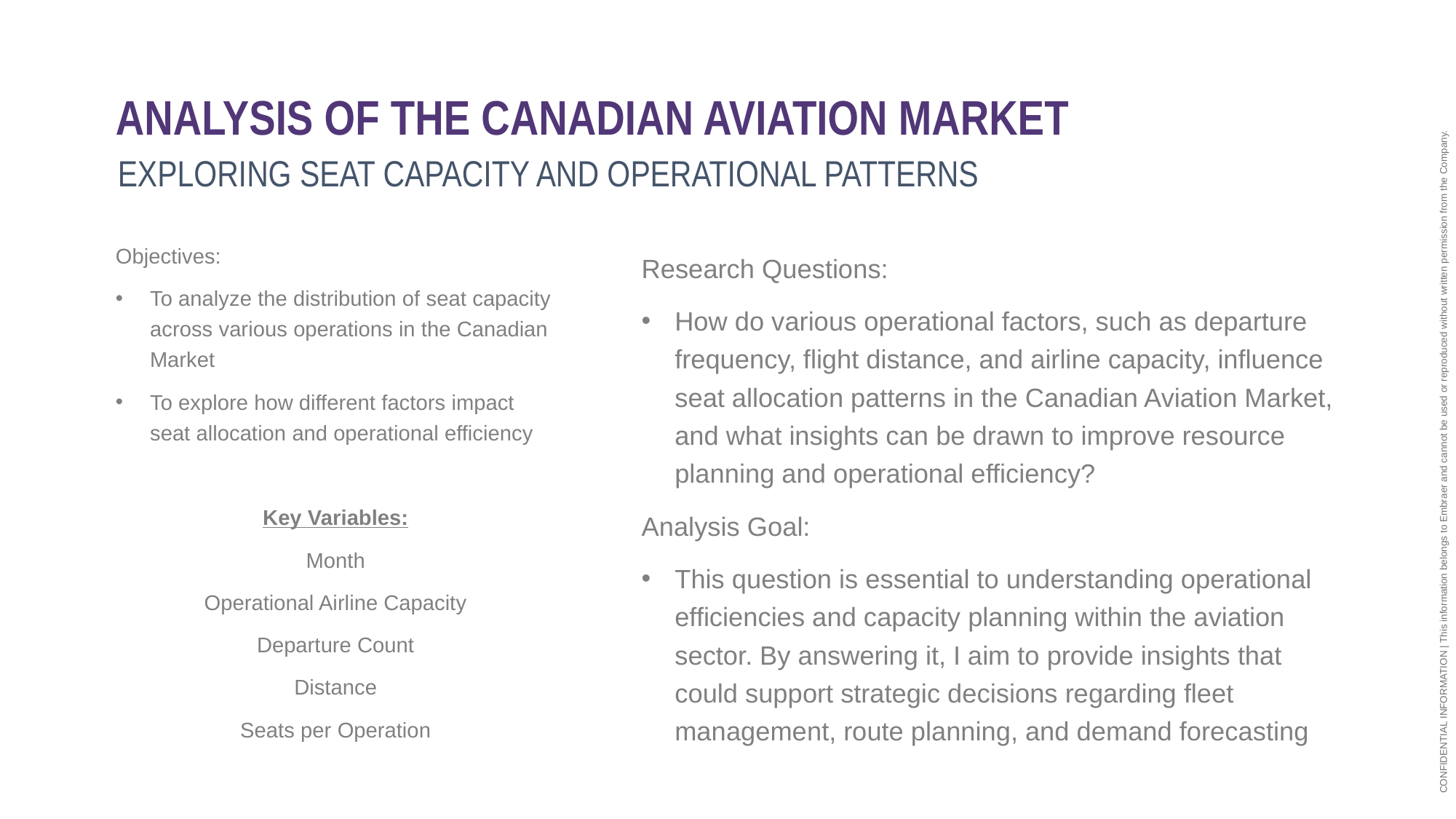

# Analysis of the Canadian Aviation Market
Exploring Seat capacity and operational patterns
Objectives:
To analyze the distribution of seat capacity across various operations in the Canadian Market
To explore how different factors impact seat allocation and operational efficiency

Key Variables:
Month
Operational Airline Capacity
Departure Count
Distance
Seats per Operation
Research Questions:
How do various operational factors, such as departure frequency, flight distance, and airline capacity, influence seat allocation patterns in the Canadian Aviation Market, and what insights can be drawn to improve resource planning and operational efficiency?
Analysis Goal:
This question is essential to understanding operational efficiencies and capacity planning within the aviation sector. By answering it, I aim to provide insights that could support strategic decisions regarding fleet management, route planning, and demand forecasting